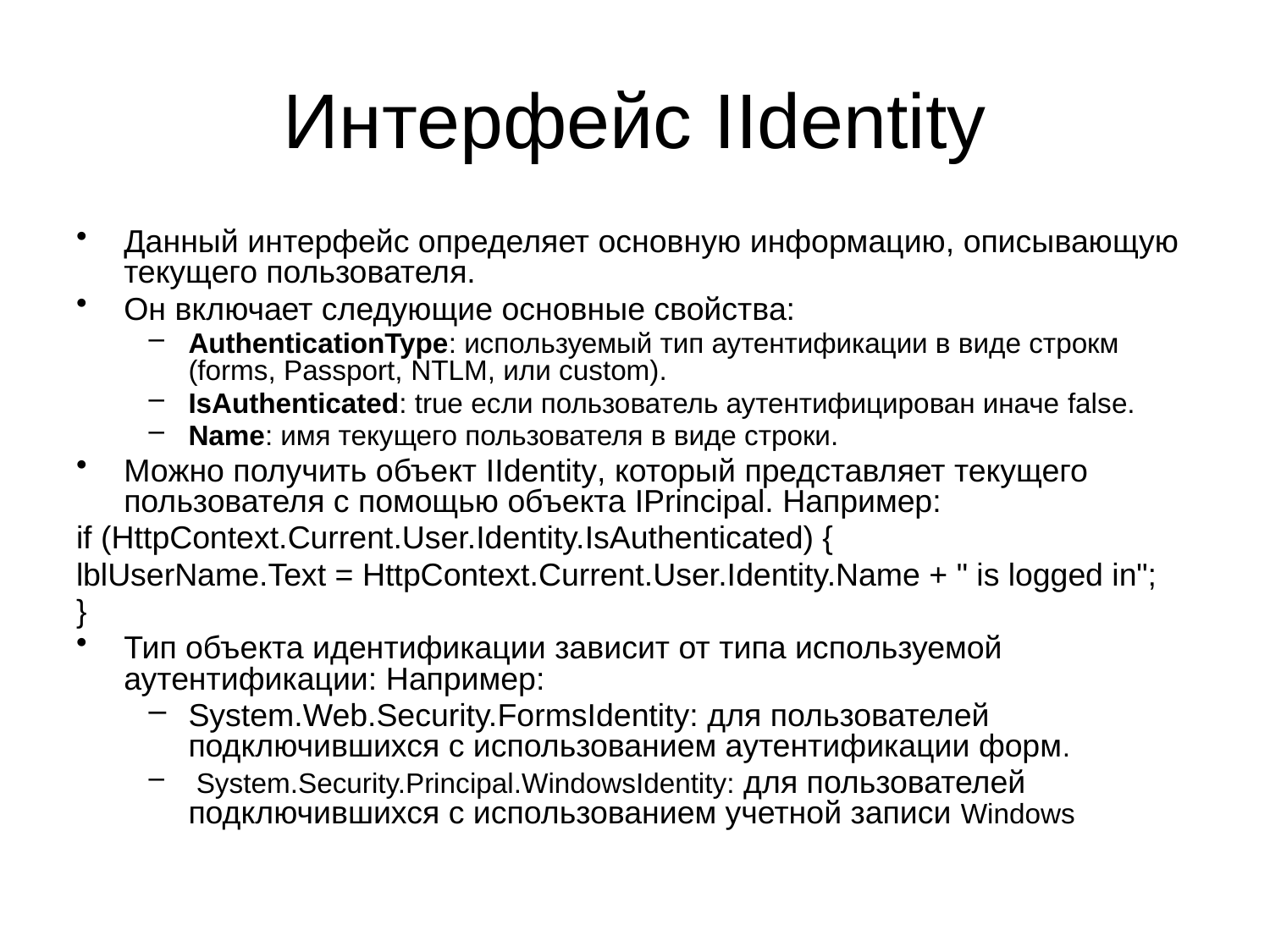

# Интерфейс IIdentity
Данный интерфейс определяет основную информацию, описывающую текущего пользователя.
Он включает следующие основные свойства:
AuthenticationType: используемый тип аутентификации в виде строкм (forms, Passport, NTLM, или custom).
IsAuthenticated: true если пользователь аутентифицирован иначе false.
Name: имя текущего пользователя в виде строки.
Можно получить объект IIdentity, который представляет текущего пользователя с помощью объекта IPrincipal. Например:
if (HttpContext.Current.User.Identity.IsAuthenticated) {
lblUserName.Text = HttpContext.Current.User.Identity.Name + " is logged in";
}
Тип объекта идентификации зависит от типа используемой аутентификации: Например:
System.Web.Security.FormsIdentity: для пользователей подключившихся с использованием аутентификации форм.
 System.Security.Principal.WindowsIdentity: для пользователей подключившихся с использованием учетной записи Windows